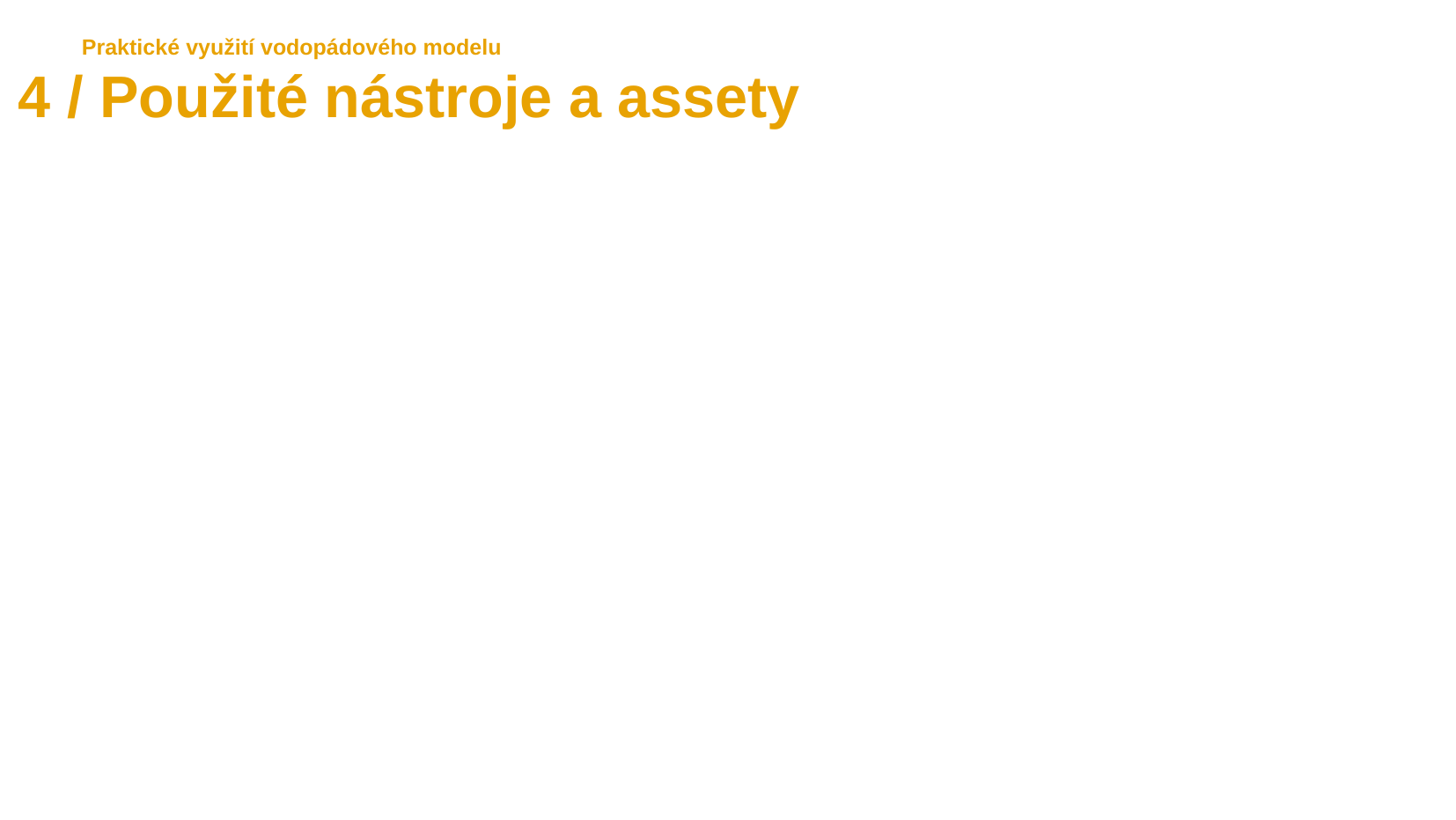

Praktické využití vodopádového modelu
4 / Použité nástroje a assety